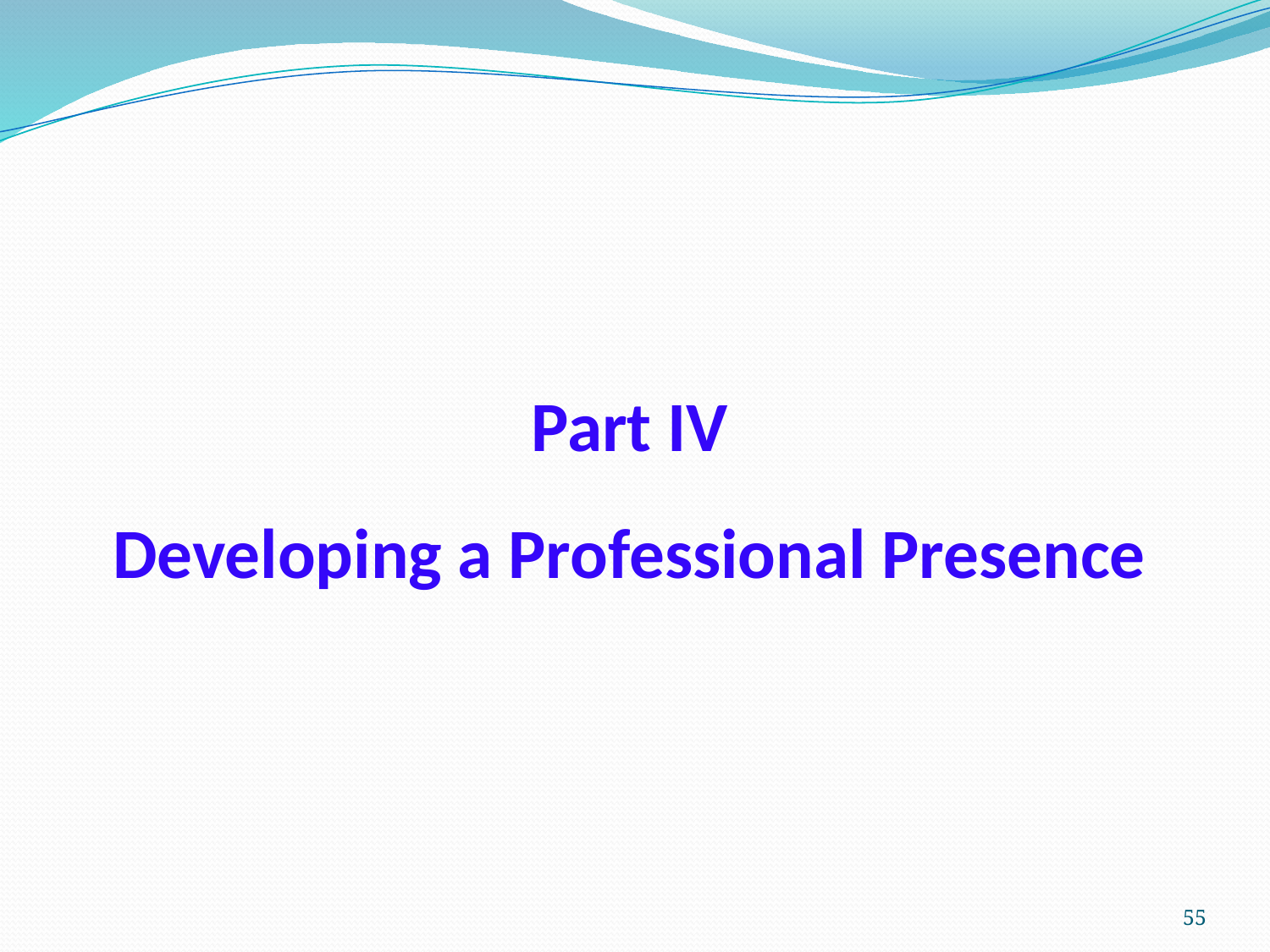

# Part IV Developing a Professional Presence
55